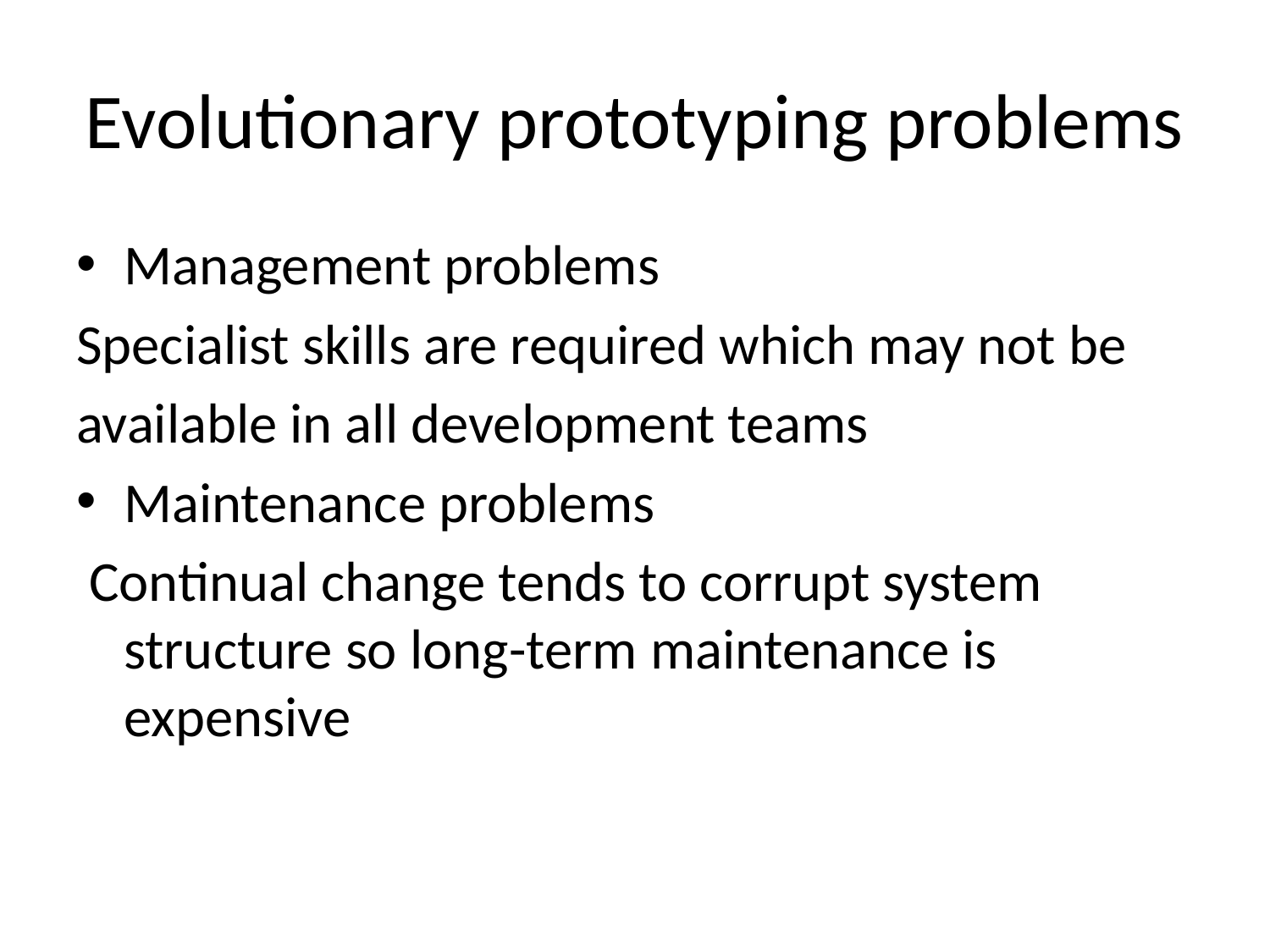

# Evolutionary prototyping problems
Management problems
Specialist skills are required which may not be
available in all development teams
Maintenance problems
 Continual change tends to corrupt system structure so long-term maintenance is expensive